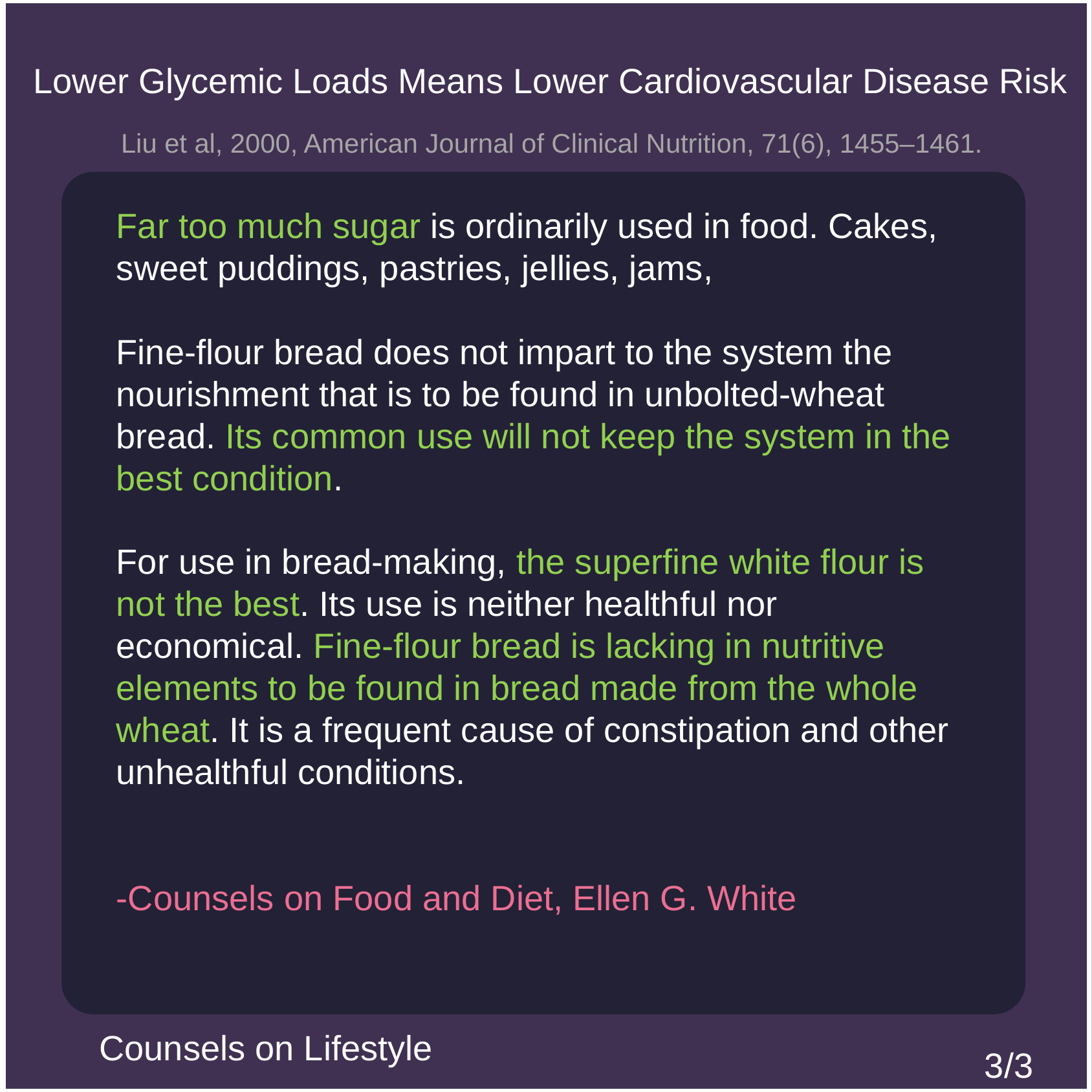

Lower Glycemic Loads Means Lower Cardiovascular Disease Risk

Liu et al, 2000, American Journal of Clinical Nutrition, 71(6), 1455–1461.

Far too much sugar is ordinarily used in food. Cakes, sweet puddings, pastries, jellies, jams,

Fine-flour bread does not impart to the system the nourishment that is to be found in unbolted-wheat bread. Its common use will not keep the system in the best condition.

For use in bread-making, the superfine white flour is not the best. Its use is neither healthful nor economical. Fine-flour bread is lacking in nutritive elements to be found in bread made from the whole wheat. It is a frequent cause of constipation and other unhealthful conditions.

-Counsels on Food and Diet, Ellen G. White
Counsels on Lifestyle
3/3